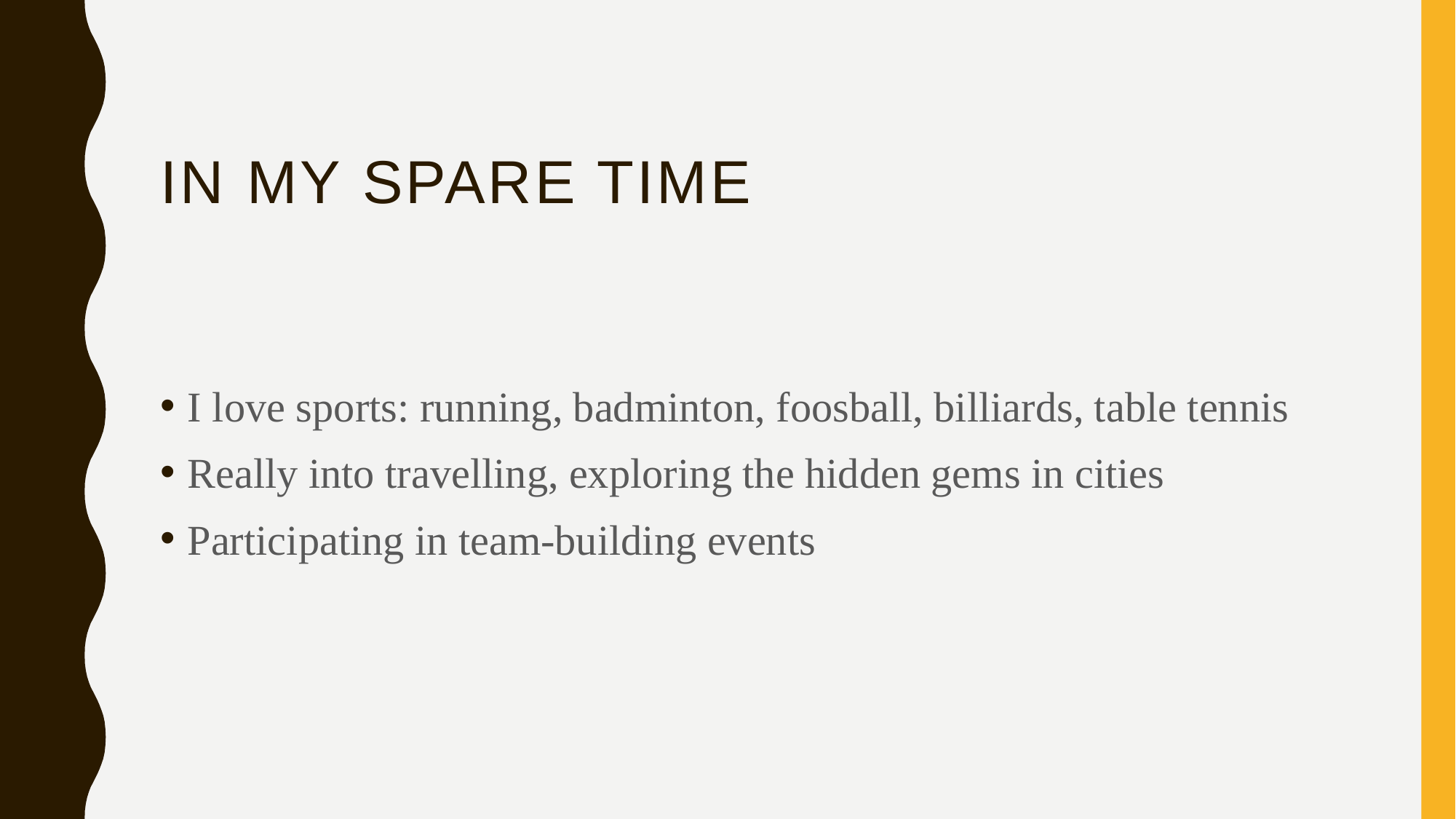

# In my spare time
I love sports: running, badminton, foosball, billiards, table tennis
Really into travelling, exploring the hidden gems in cities
Participating in team-building events